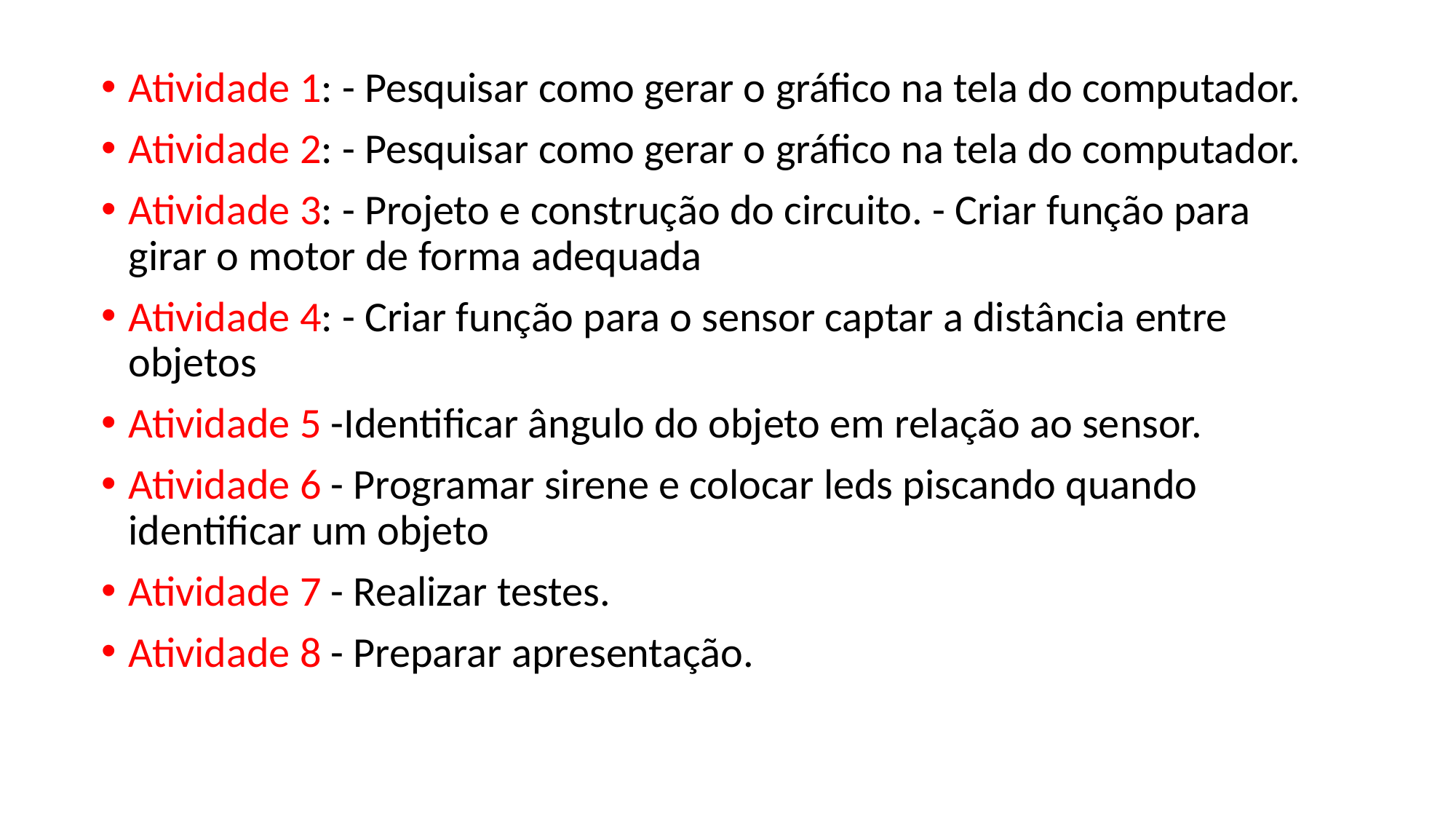

Atividade 1: - Pesquisar como gerar o gráfico na tela do computador.
Atividade 2: - Pesquisar como gerar o gráfico na tela do computador.
Atividade 3: - Projeto e construção do circuito. - Criar função para girar o motor de forma adequada
Atividade 4: - Criar função para o sensor captar a distância entre objetos
Atividade 5 -Identificar ângulo do objeto em relação ao sensor.
Atividade 6 - Programar sirene e colocar leds piscando quando identificar um objeto
Atividade 7 - Realizar testes.
Atividade 8 - Preparar apresentação.